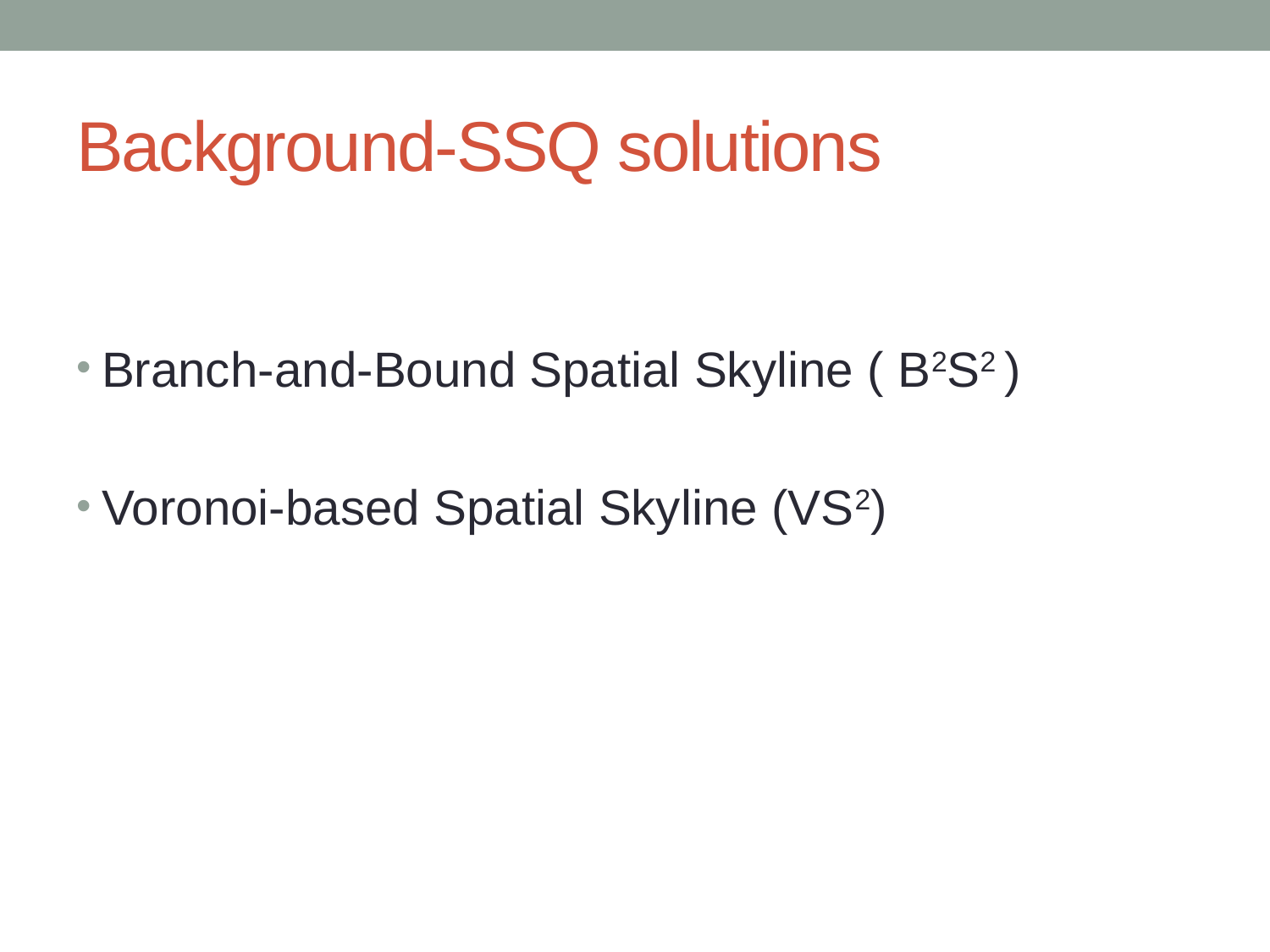

# Background-SSQ solutions
Branch-and-Bound Spatial Skyline ( B2S2 )

Voronoi-based Spatial Skyline (VS2)